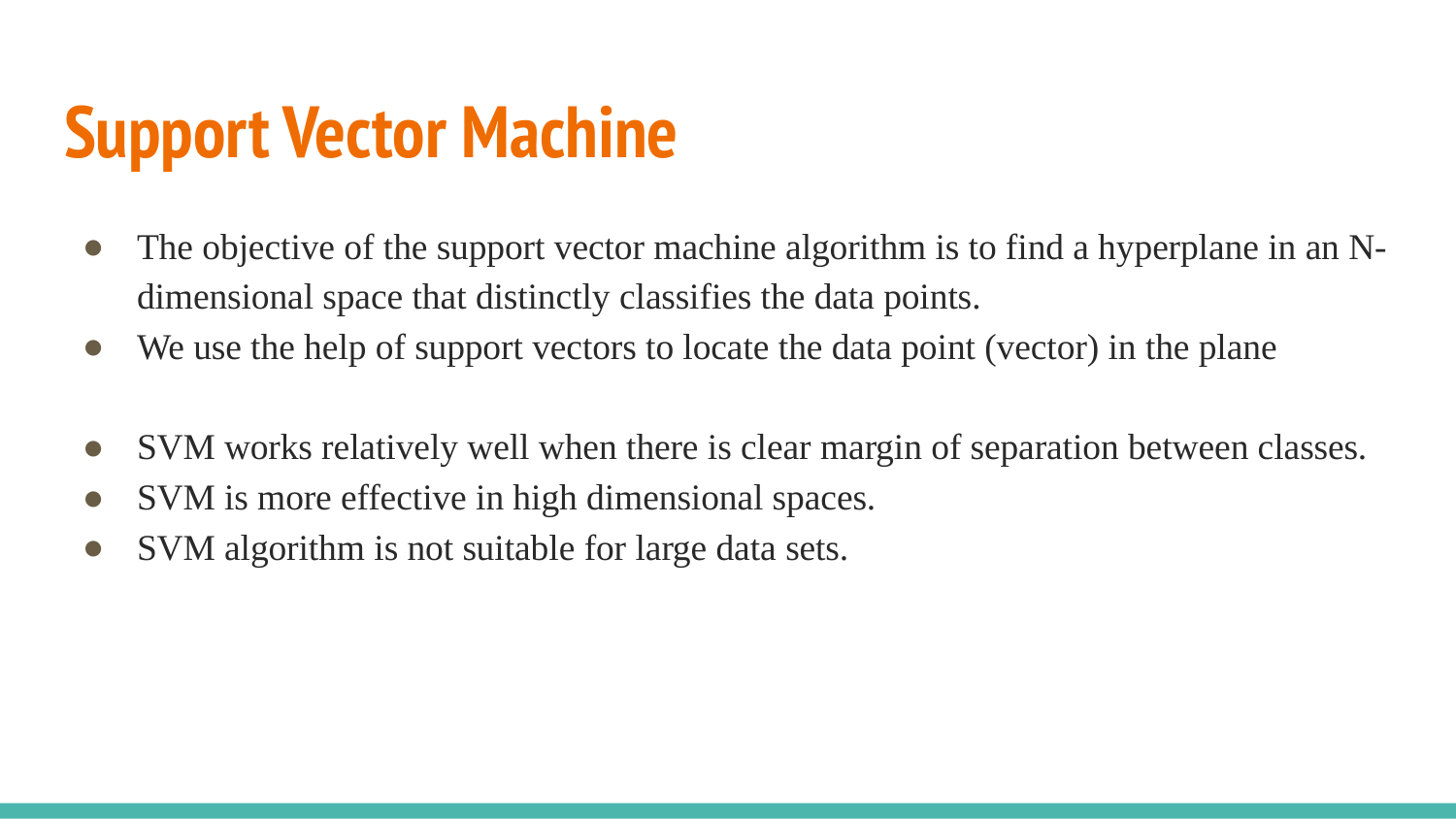

# Support Vector Machine
The objective of the support vector machine algorithm is to find a hyperplane in an N-dimensional space that distinctly classifies the data points.
We use the help of support vectors to locate the data point (vector) in the plane

SVM works relatively well when there is clear margin of separation between classes.
SVM is more effective in high dimensional spaces.
SVM algorithm is not suitable for large data sets.